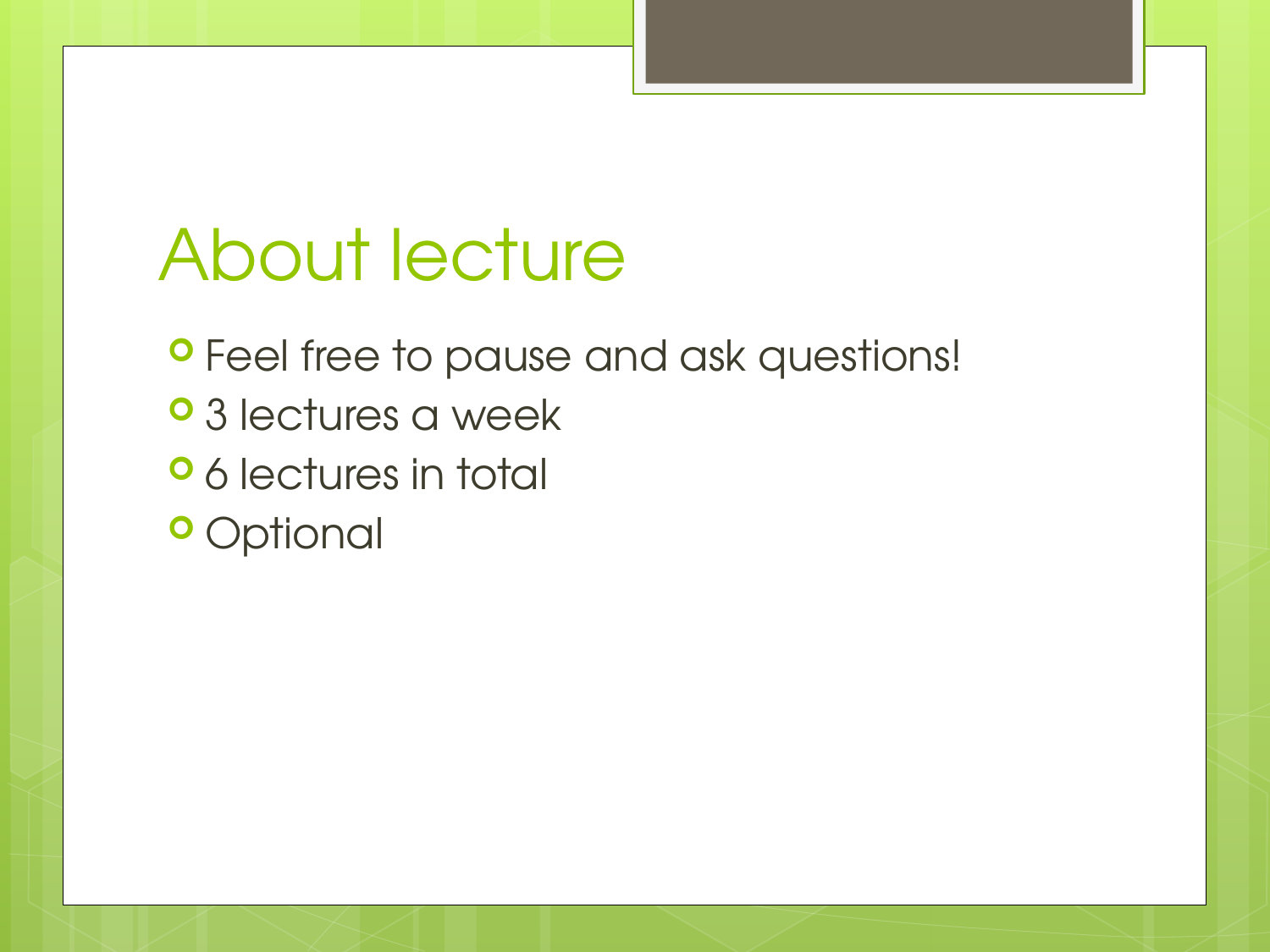

# About lecture
Feel free to pause and ask questions!
3 lectures a week
6 lectures in total
Optional